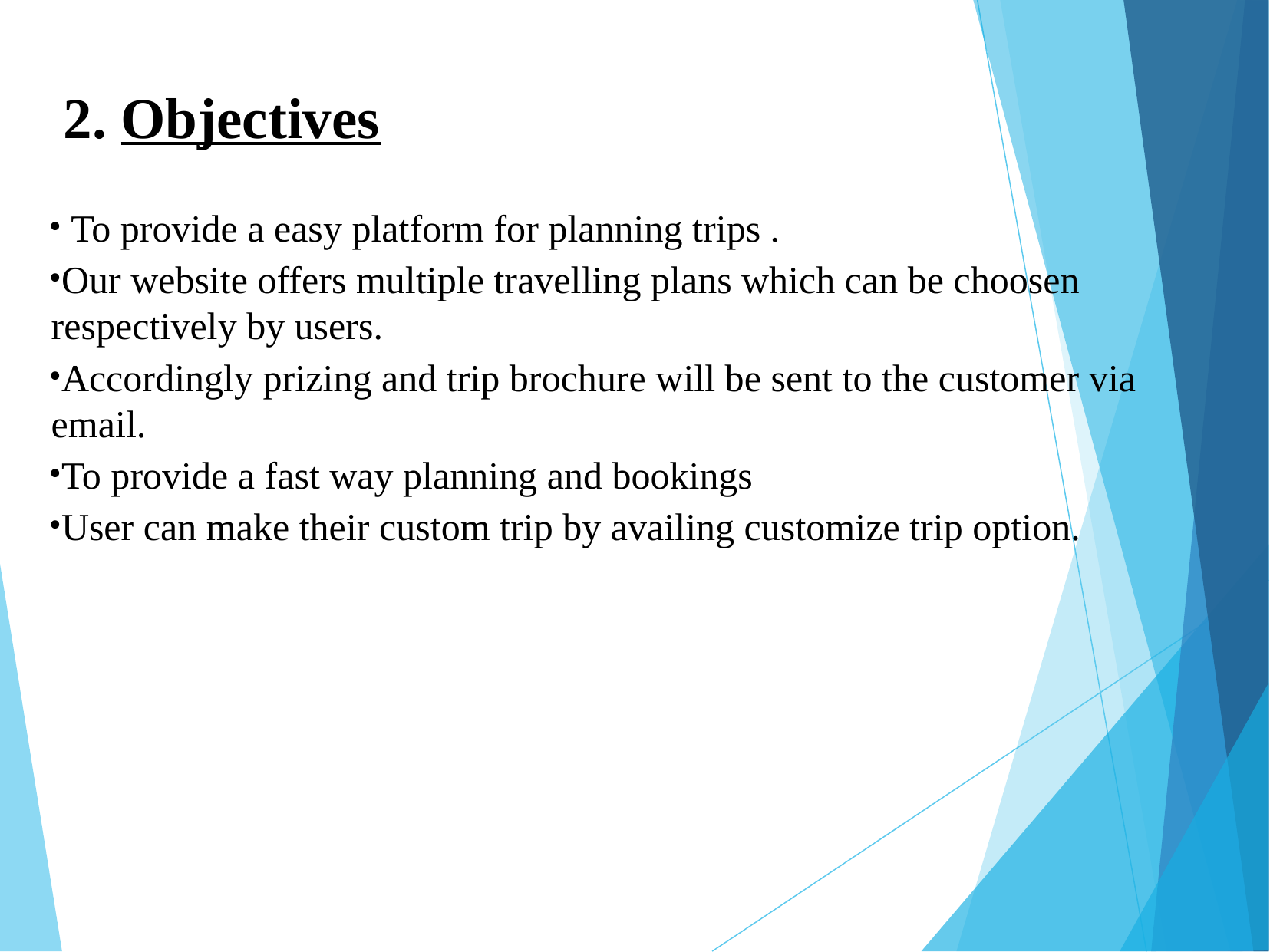

# 2. Objectives
 To provide a easy platform for planning trips .
Our website offers multiple travelling plans which can be choosen respectively by users.
Accordingly prizing and trip brochure will be sent to the customer via email.
To provide a fast way planning and bookings
User can make their custom trip by availing customize trip option.